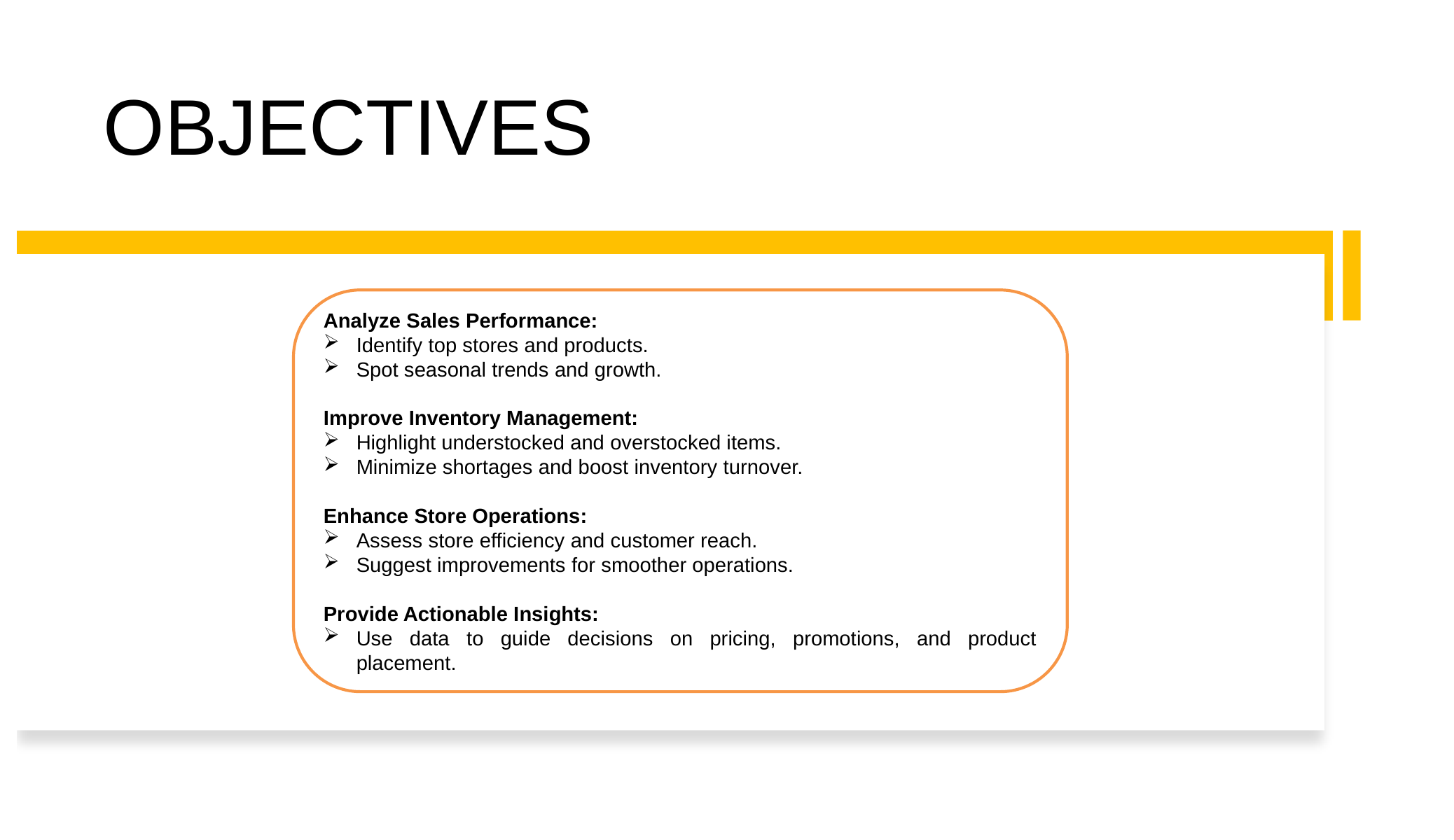

# OBJECTIVES

Analyze Sales Performance:
Identify top stores and products.
Spot seasonal trends and growth.

Improve Inventory Management:
Highlight understocked and overstocked items.
Minimize shortages and boost inventory turnover.

Enhance Store Operations:
Assess store efficiency and customer reach.
Suggest improvements for smoother operations.

Provide Actionable Insights:
Use data to guide decisions on pricing, promotions, and product placement.